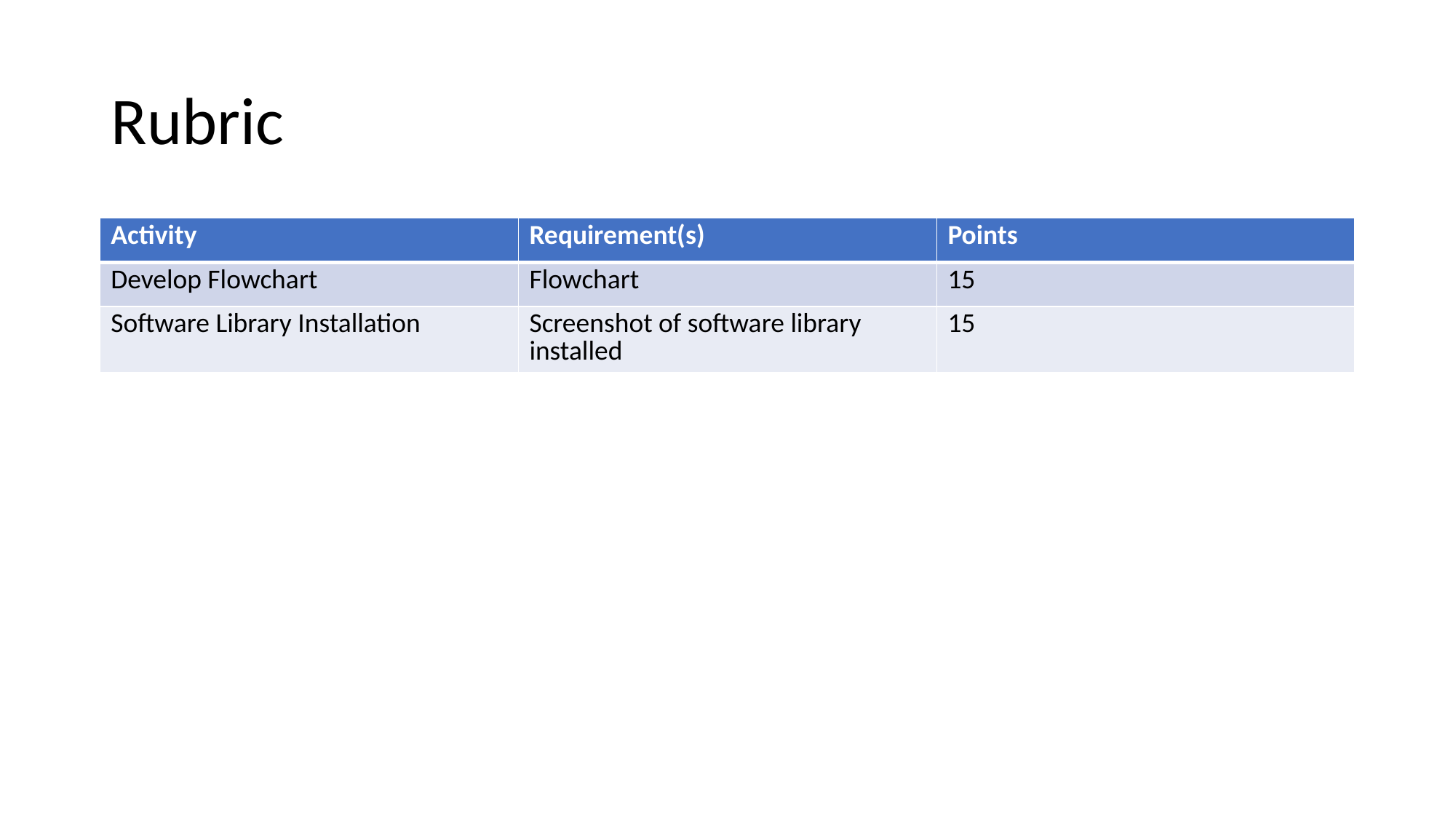

# Rubric
| Activity | Requirement(s) | Points |
| --- | --- | --- |
| Develop Flowchart | Flowchart | 15 |
| Software Library Installation | Screenshot of software library installed | 15 |